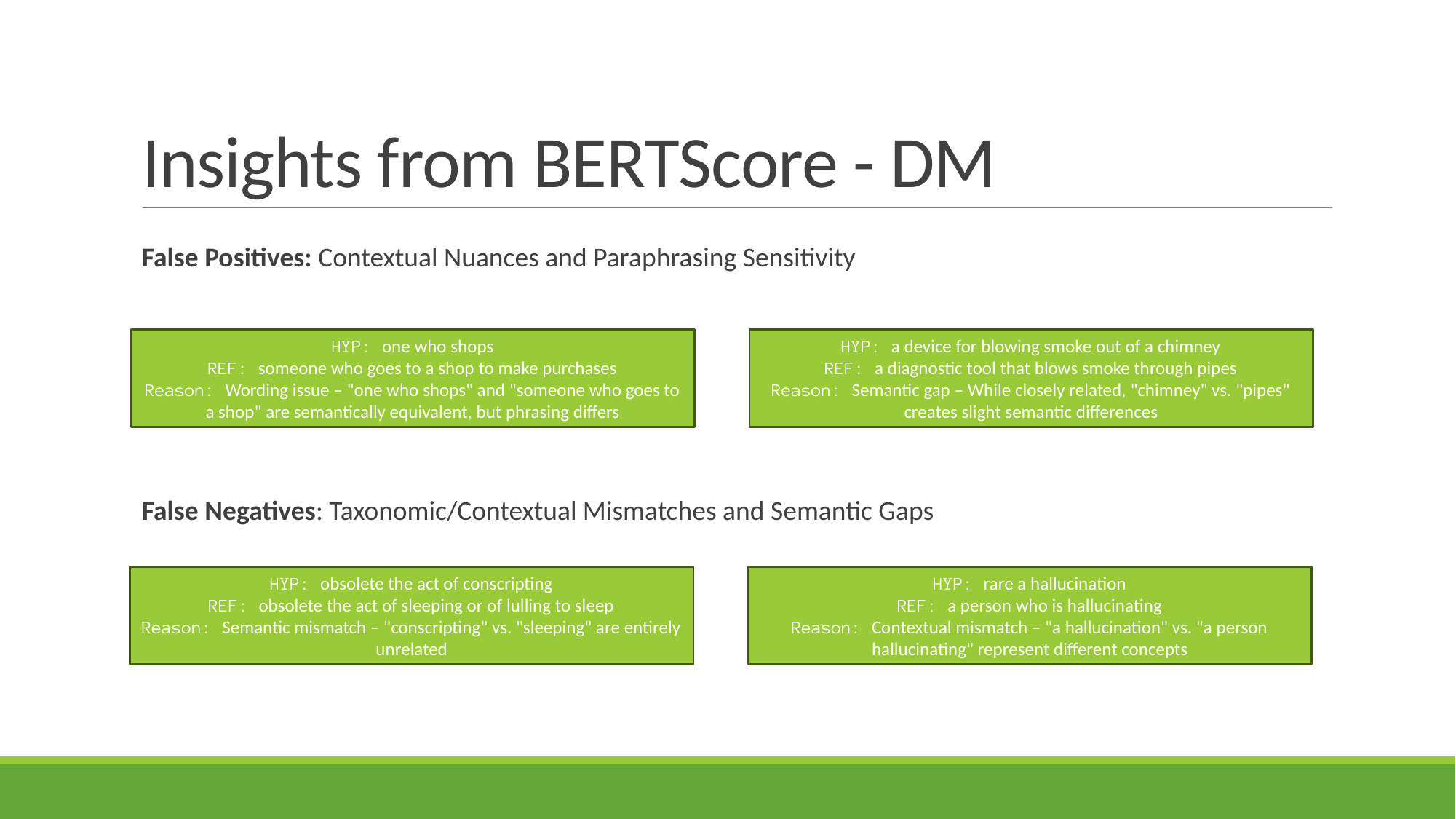

# Insights from BERTScore - DM
False Positives: Contextual Nuances and Paraphrasing Sensitivity

False Negatives: Taxonomic/Contextual Mismatches and Semantic Gaps

HYP: you in need cash
SRC: are you in want of cash
Reason: Wording issue – synonyms ("need" vs. "want") and grammatical structure differences
HYP: one who shops
REF: someone who goes to a shop to make purchases
Reason: Wording issue – "one who shops" and "someone who goes to a shop" are semantically equivalent, but phrasing differs
HYP: and nobodys going to know
SRC: and no one will know
Reason: Paraphrasing – "nobodys" vs. "no one" and minor structural differences
HYP: a device for blowing smoke out of a chimney
REF: a diagnostic tool that blows smoke through pipes
Reason: Semantic gap – While closely related, "chimney" vs. "pipes" creates slight semantic differences
HYP: obsolete the act of conscripting
REF: obsolete the act of sleeping or of lulling to sleep
Reason: Semantic mismatch – "conscripting" vs. "sleeping" are entirely unrelated
HYP: rare a hallucination
REF: a person who is hallucinating
Reason: Contextual mismatch – "a hallucination" vs. "a person hallucinating" represent different concepts